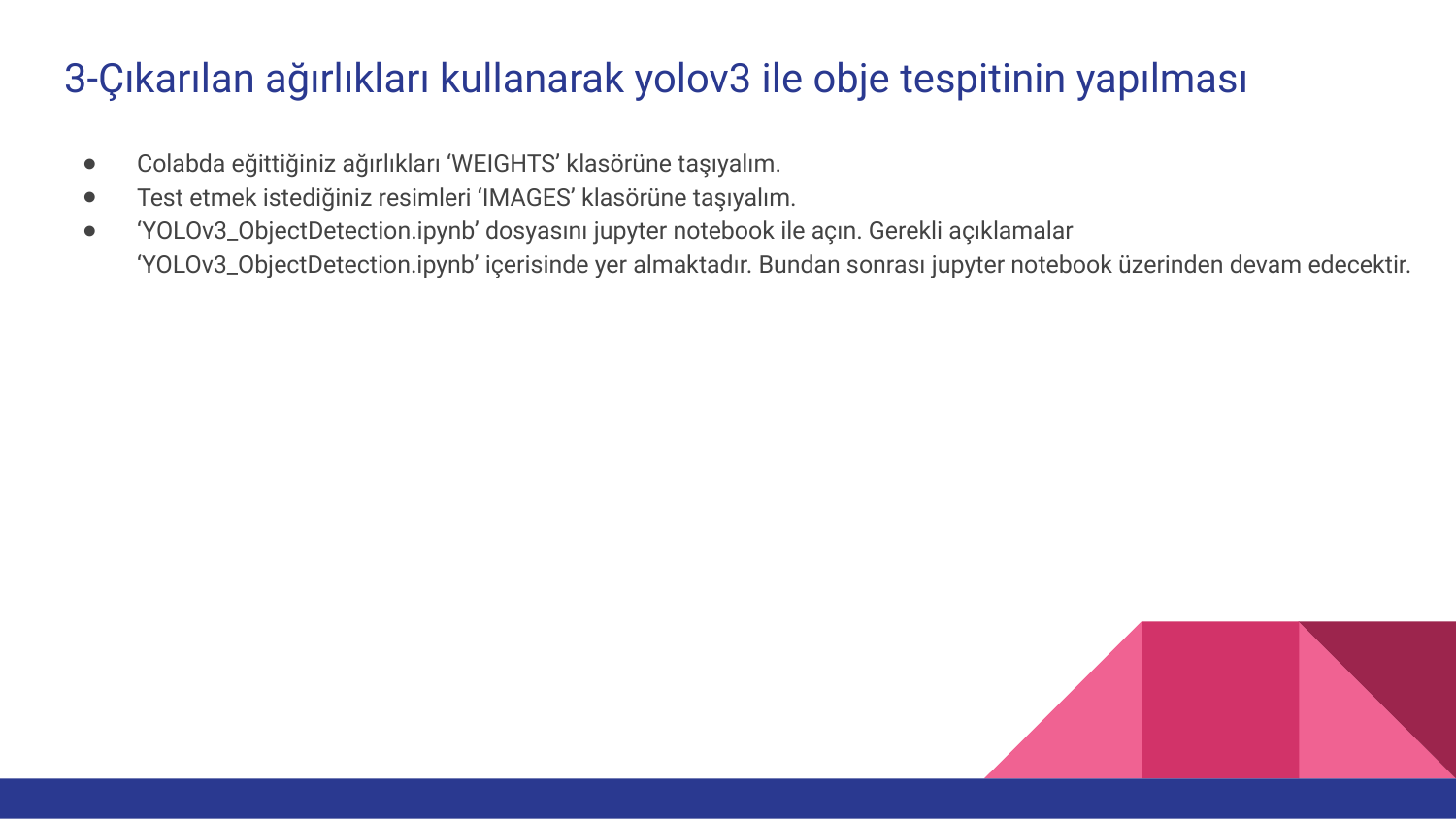

3-Çıkarılan ağırlıkları kullanarak yolov3 ile obje tespitinin yapılması

Colabda eğittiğiniz ağırlıkları ‘WEIGHTS’ klasörüne taşıyalım.
Test etmek istediğiniz resimleri ‘IMAGES’ klasörüne taşıyalım.
‘YOLOv3_ObjectDetection.ipynb’ dosyasını jupyter notebook ile açın. Gerekli açıklamalar ‘YOLOv3_ObjectDetection.ipynb’ içerisinde yer almaktadır. Bundan sonrası jupyter notebook üzerinden devam edecektir.